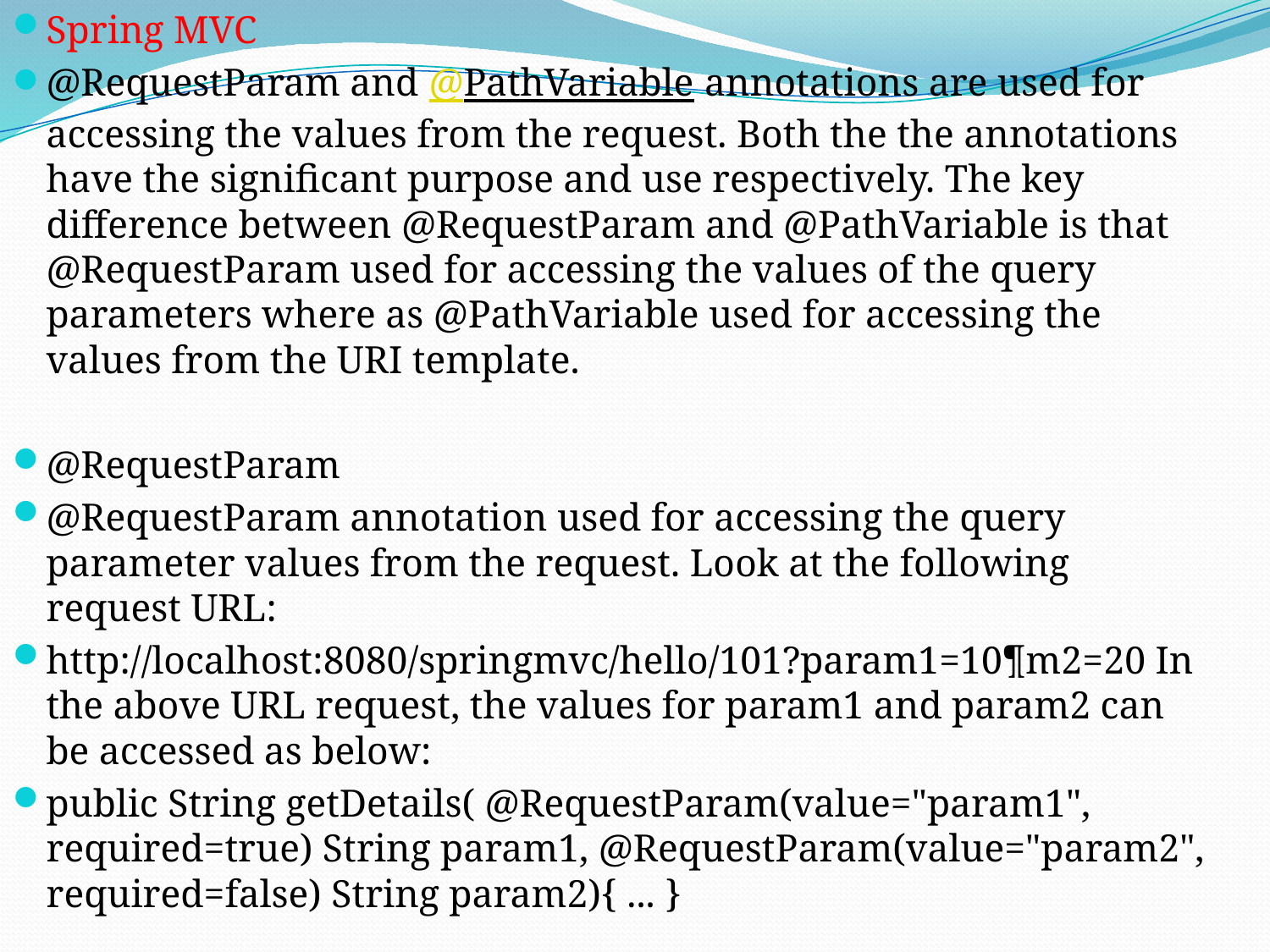

Spring MVC
@RequestParam and @PathVariable annotations are used for accessing the values from the request. Both the the annotations have the significant purpose and use respectively. The key difference between @RequestParam and @PathVariable is that @RequestParam used for accessing the values of the query parameters where as @PathVariable used for accessing the values from the URI template.

@RequestParam
@RequestParam annotation used for accessing the query parameter values from the request. Look at the following request URL:
http://localhost:8080/springmvc/hello/101?param1=10¶m2=20 In the above URL request, the values for param1 and param2 can be accessed as below:
public String getDetails( @RequestParam(value="param1", required=true) String param1, @RequestParam(value="param2", required=false) String param2){ ... }